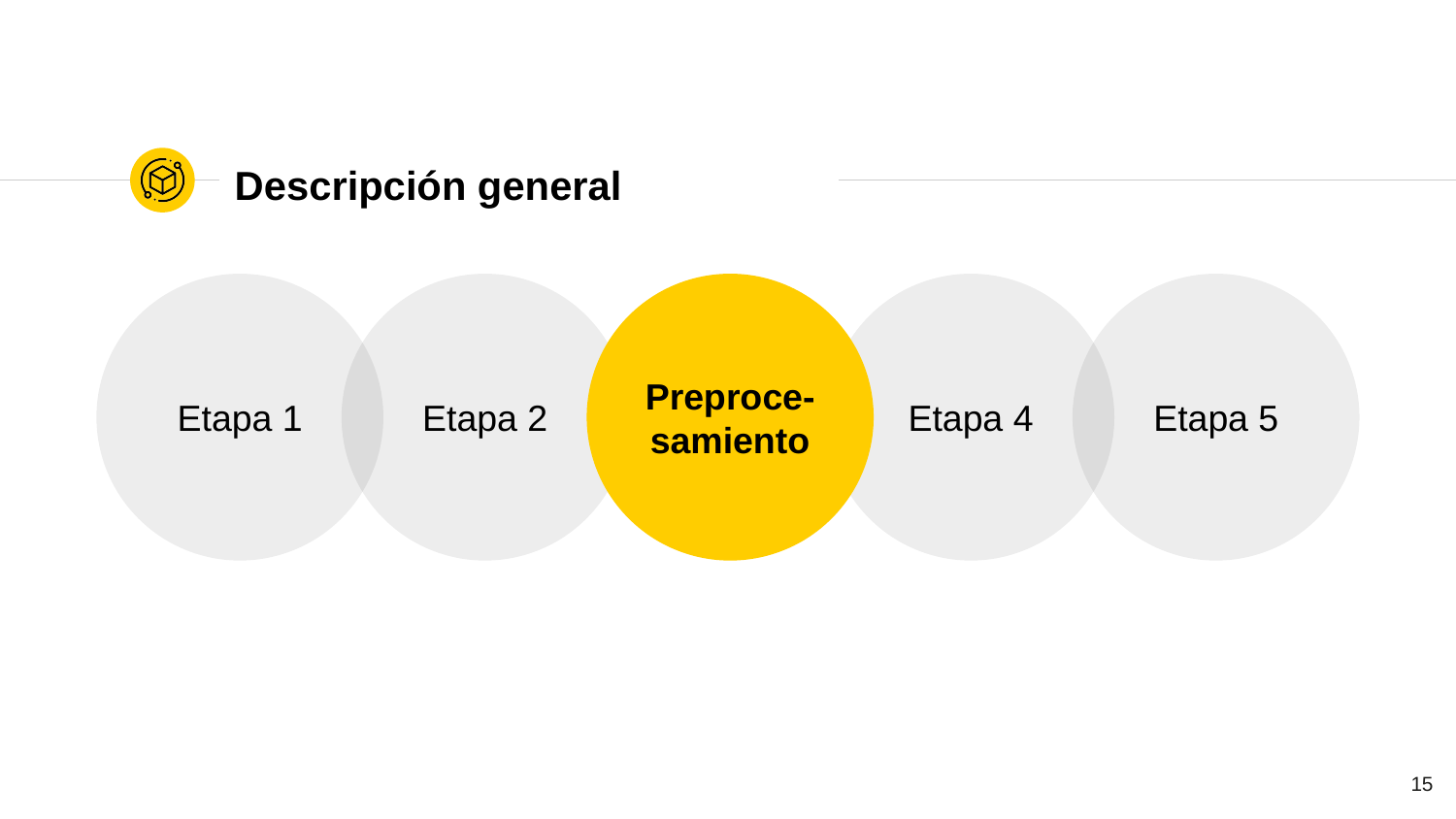

# Descripción general
Etapa 1
Etapa 2
Preproce-samiento
Etapa 4
Etapa 5
15